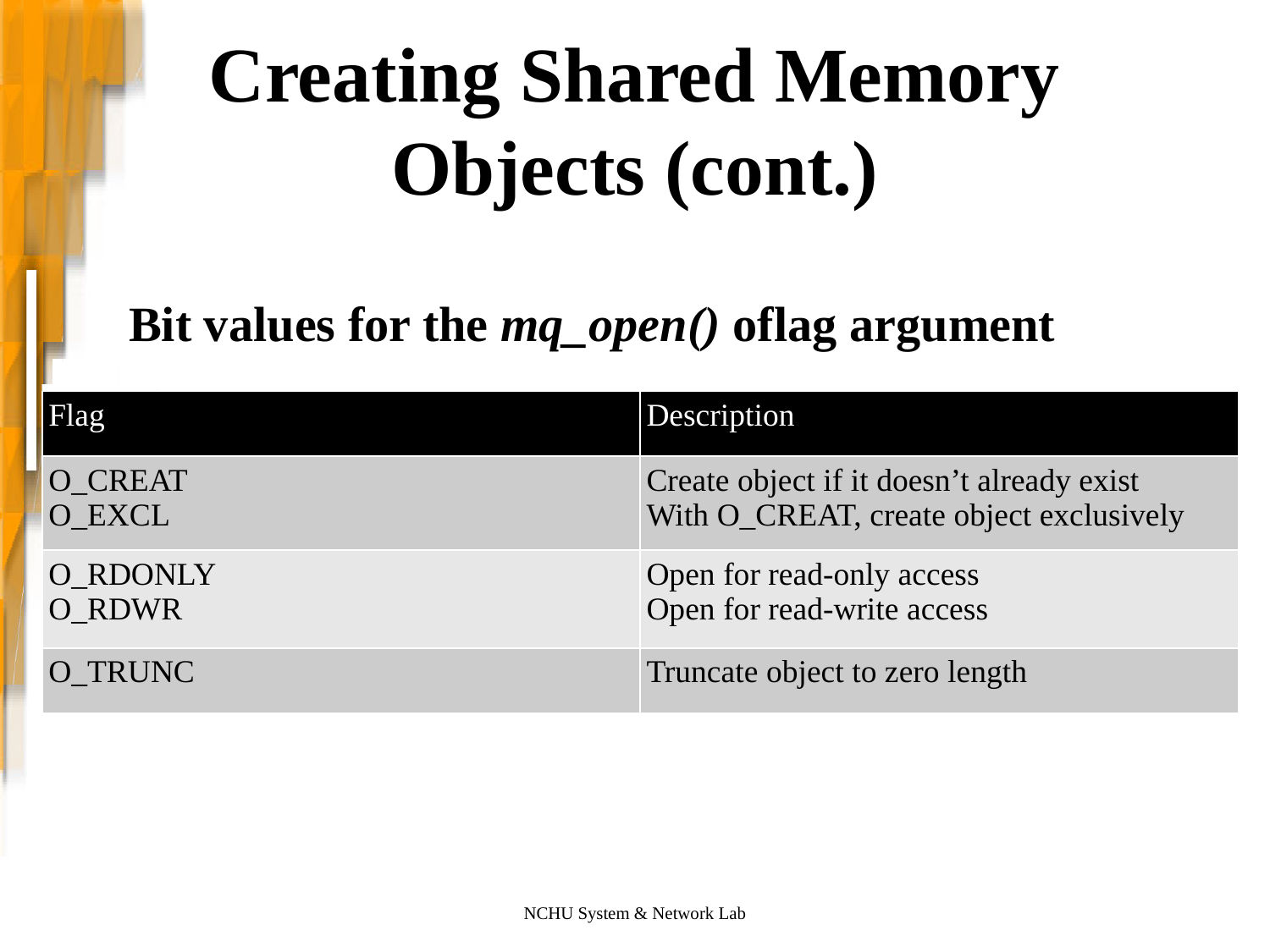

# Creating Shared Memory Objects (cont.)
Bit values for the mq_open() oflag argument
| Flag | Description |
| --- | --- |
| O\_CREAT O\_EXCL | Create object if it doesn’t already exist With O\_CREAT, create object exclusively |
| O\_RDONLY O\_RDWR | Open for read-only access Open for read-write access |
| O\_TRUNC | Truncate object to zero length |
NCHU System & Network Lab